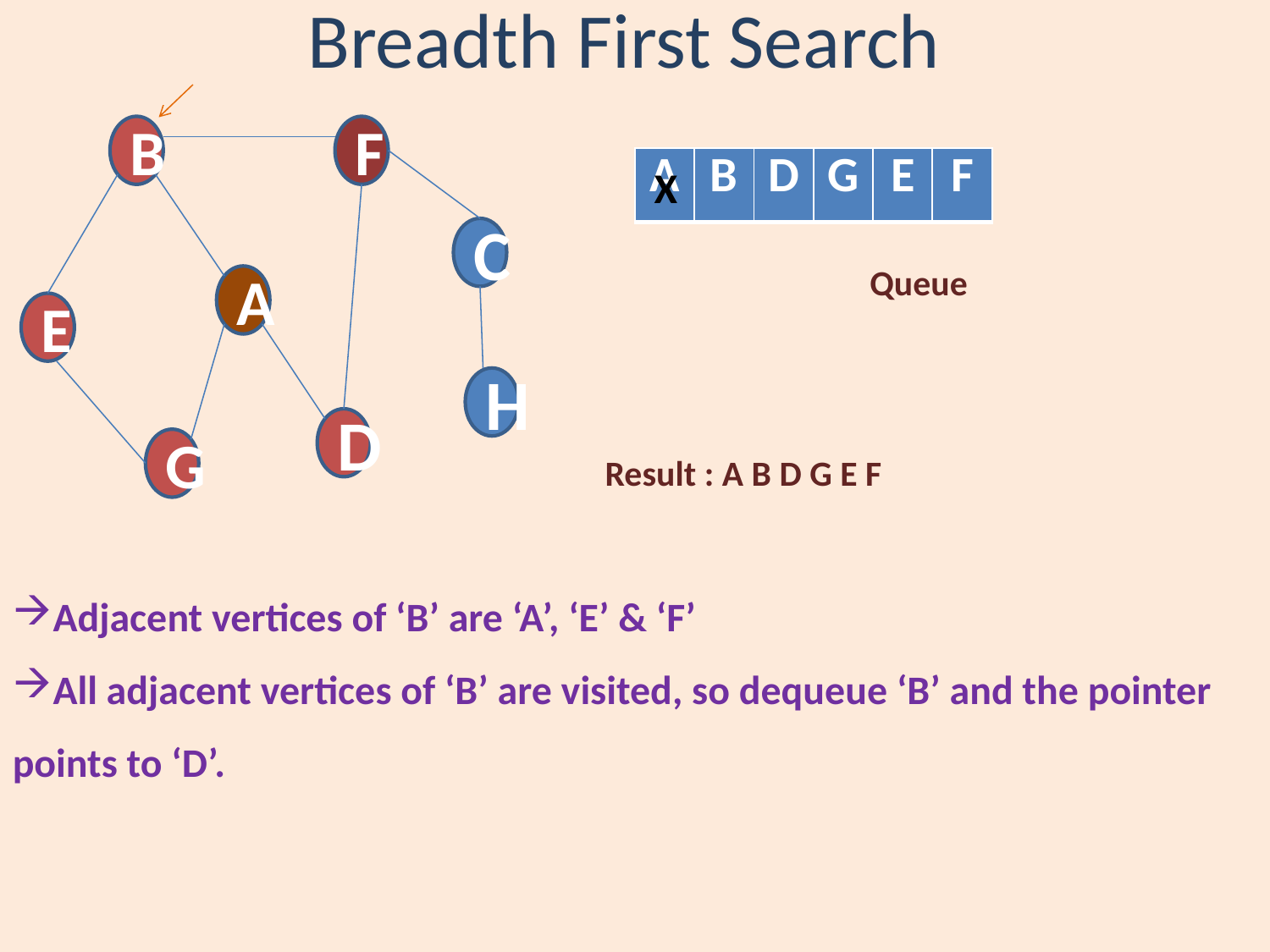

# Breadth First Search
B
F
C
A
E
H
D
G
| A | B | D | G | E | F |
| --- | --- | --- | --- | --- | --- |
X
X
Queue
Result : A B D G E F
Adjacent vertices of ‘B’ are ‘A’, ‘E’ & ‘F’
All adjacent vertices of ‘B’ are visited, so dequeue ‘B’ and the pointer points to ‘D’.